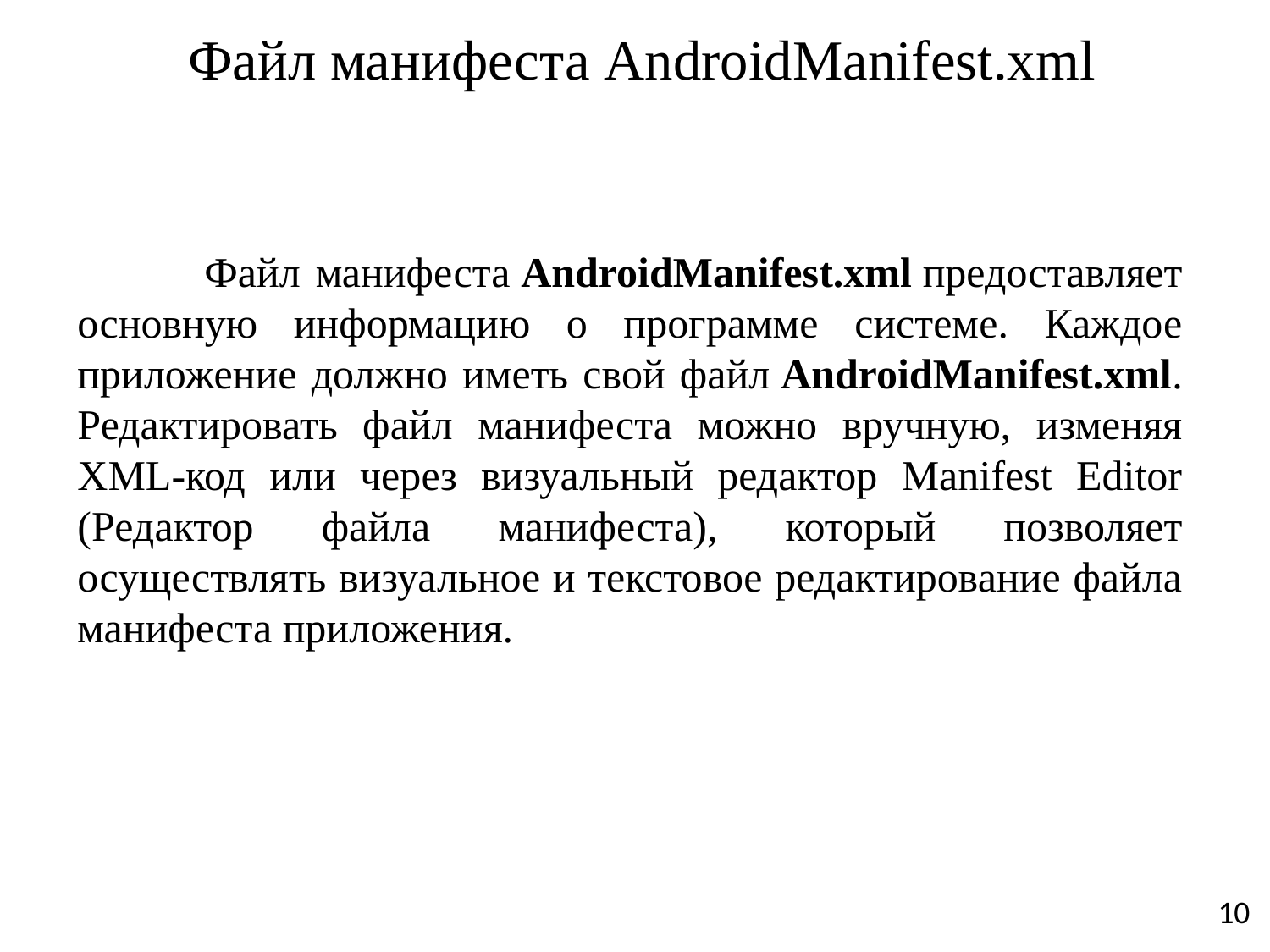

# Файл манифеста AndroidManifest.xml
	Файл манифеста AndroidManifest.xml предоставляет основную информацию о программе системе. Каждое приложение должно иметь свой файл AndroidManifest.xml. Редактировать файл манифеста можно вручную, изменяя XML-код или через визуальный редактор Manifest Editor (Редактор файла манифеста), который позволяет осуществлять визуальное и текстовое редактирование файла манифеста приложения.
10